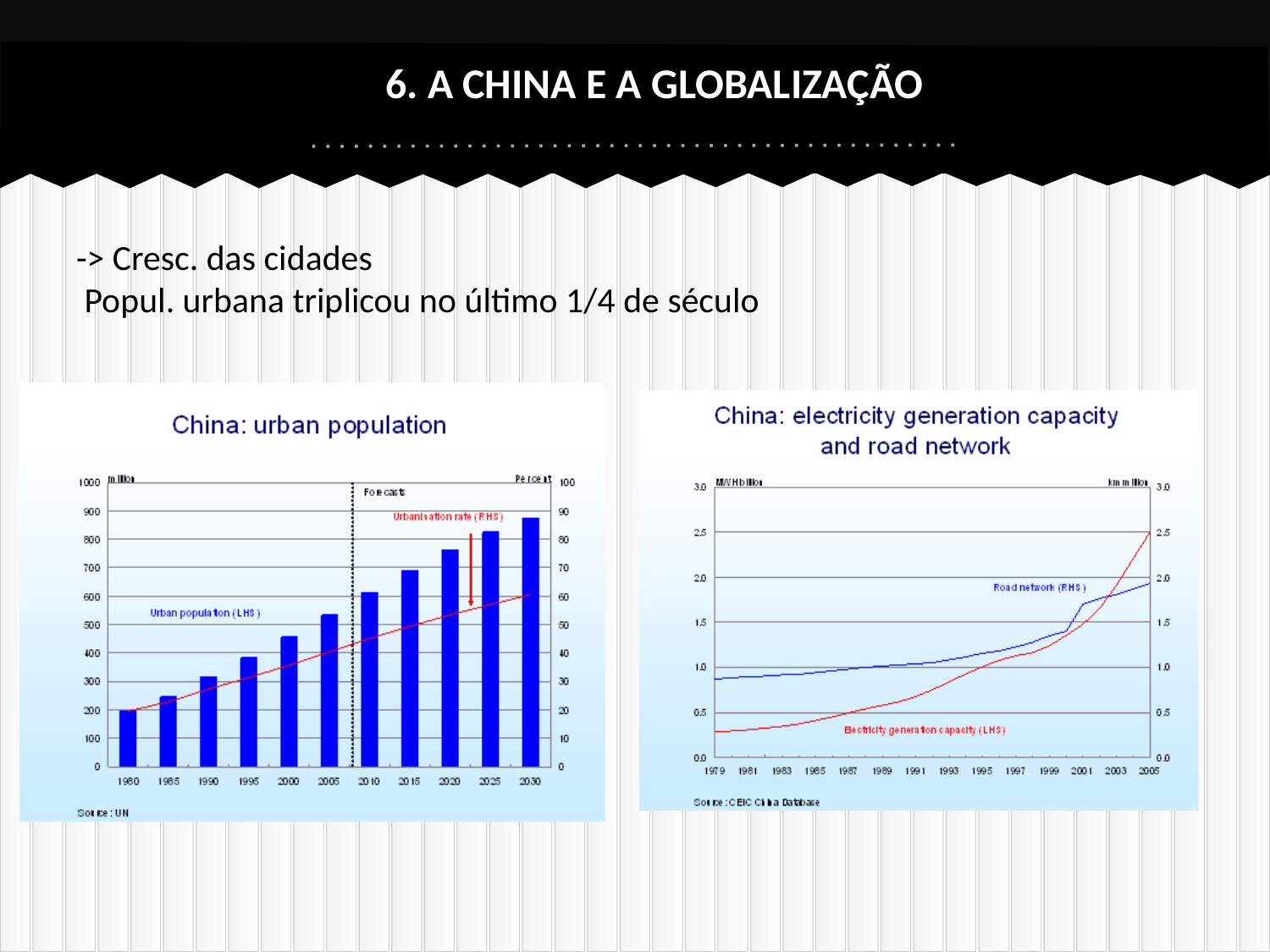

# 6. A CHINA E A GLOBALIZAÇÃO
-> Cresc. das cidades
 Popul. urbana triplicou no último 1/4 de século